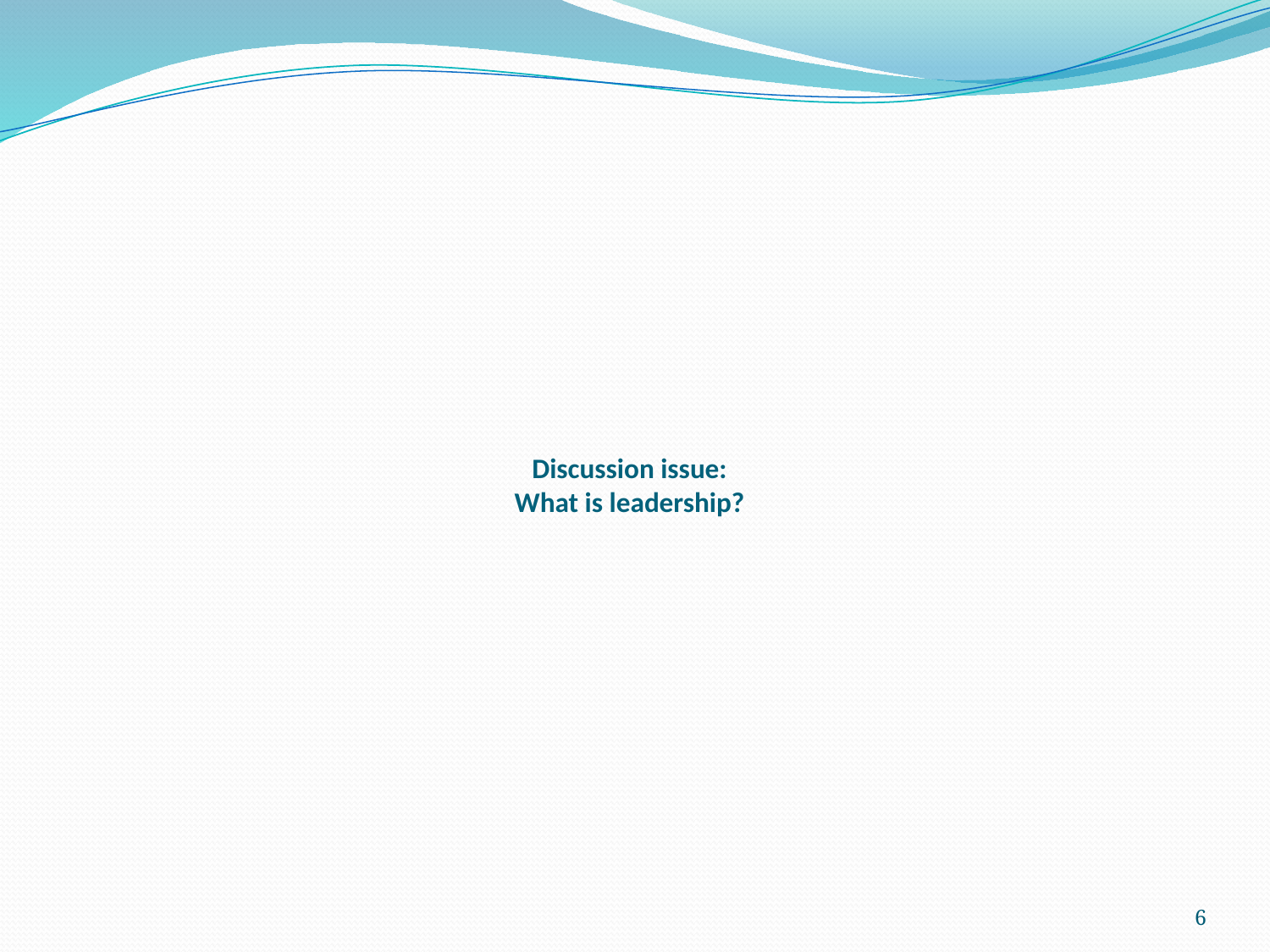

# Discussion issue: What is leadership?
6